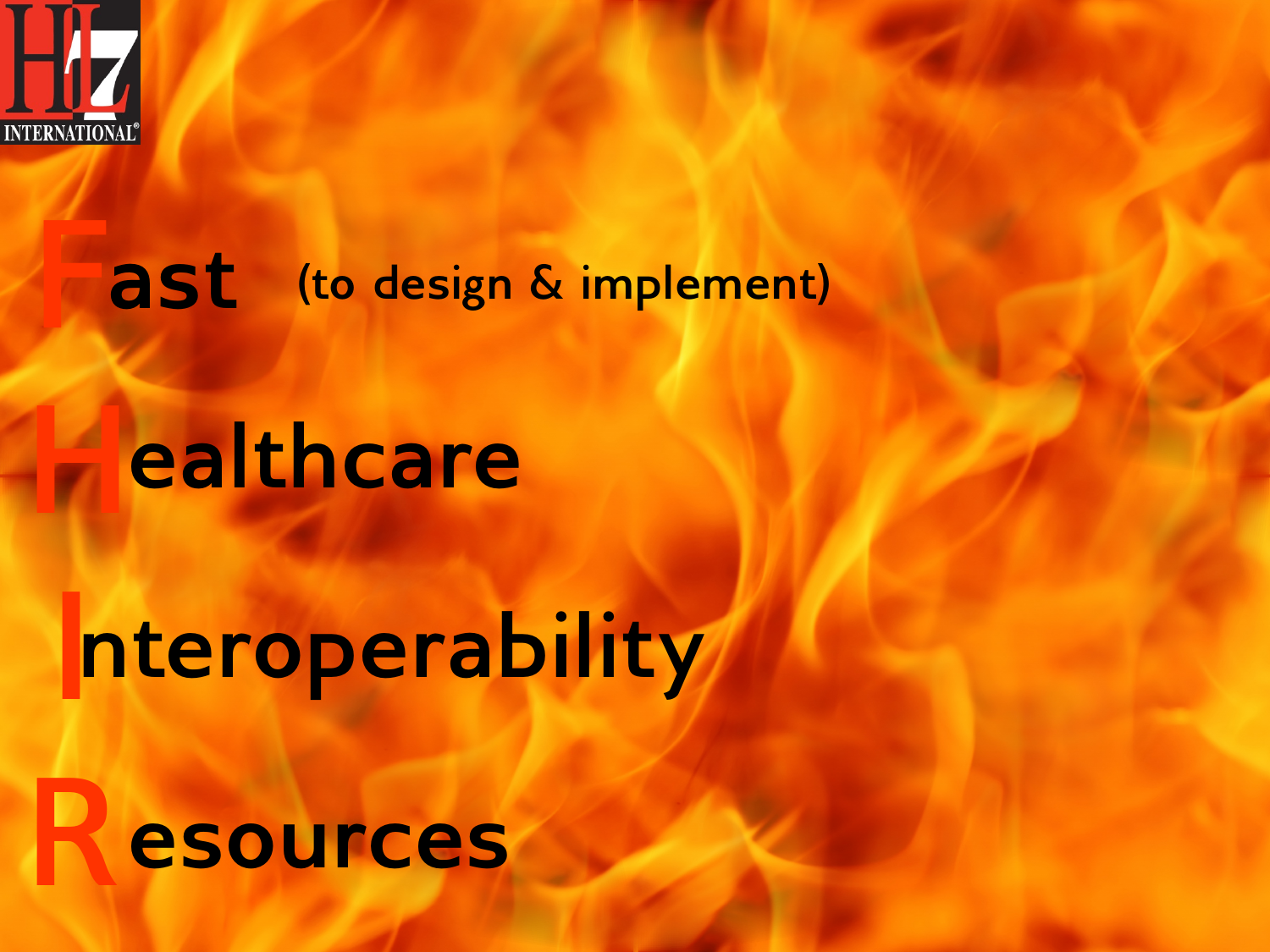

ast
(to design & implement)
ealthcare
nteroperability
esources